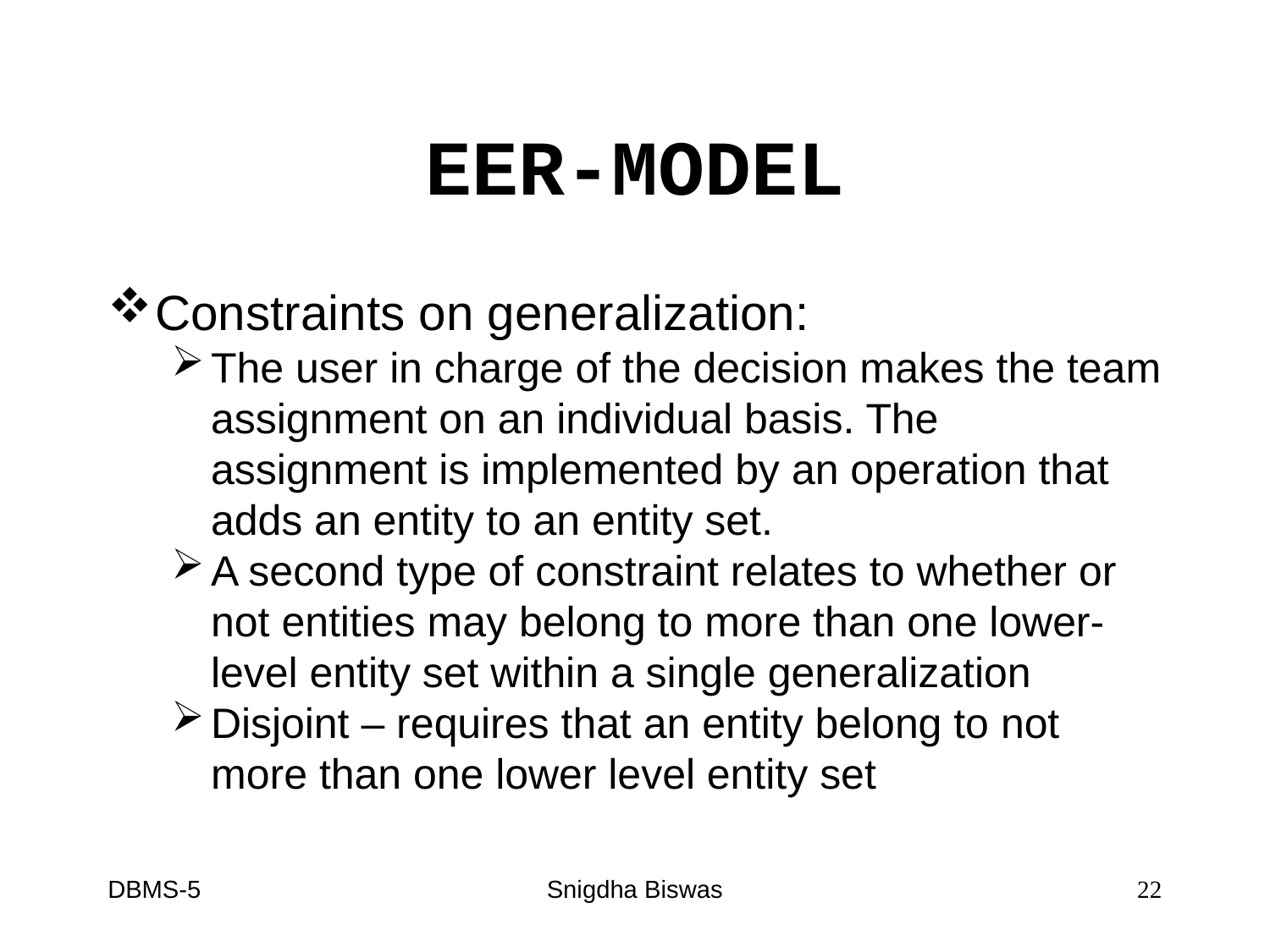

EER-MODEL
Constraints on generalization:
The user in charge of the decision makes the team assignment on an individual basis. The assignment is implemented by an operation that adds an entity to an entity set.
A second type of constraint relates to whether or not entities may belong to more than one lower-level entity set within a single generalization
Disjoint – requires that an entity belong to not more than one lower level entity set
DBMS-5
Snigdha Biswas
22